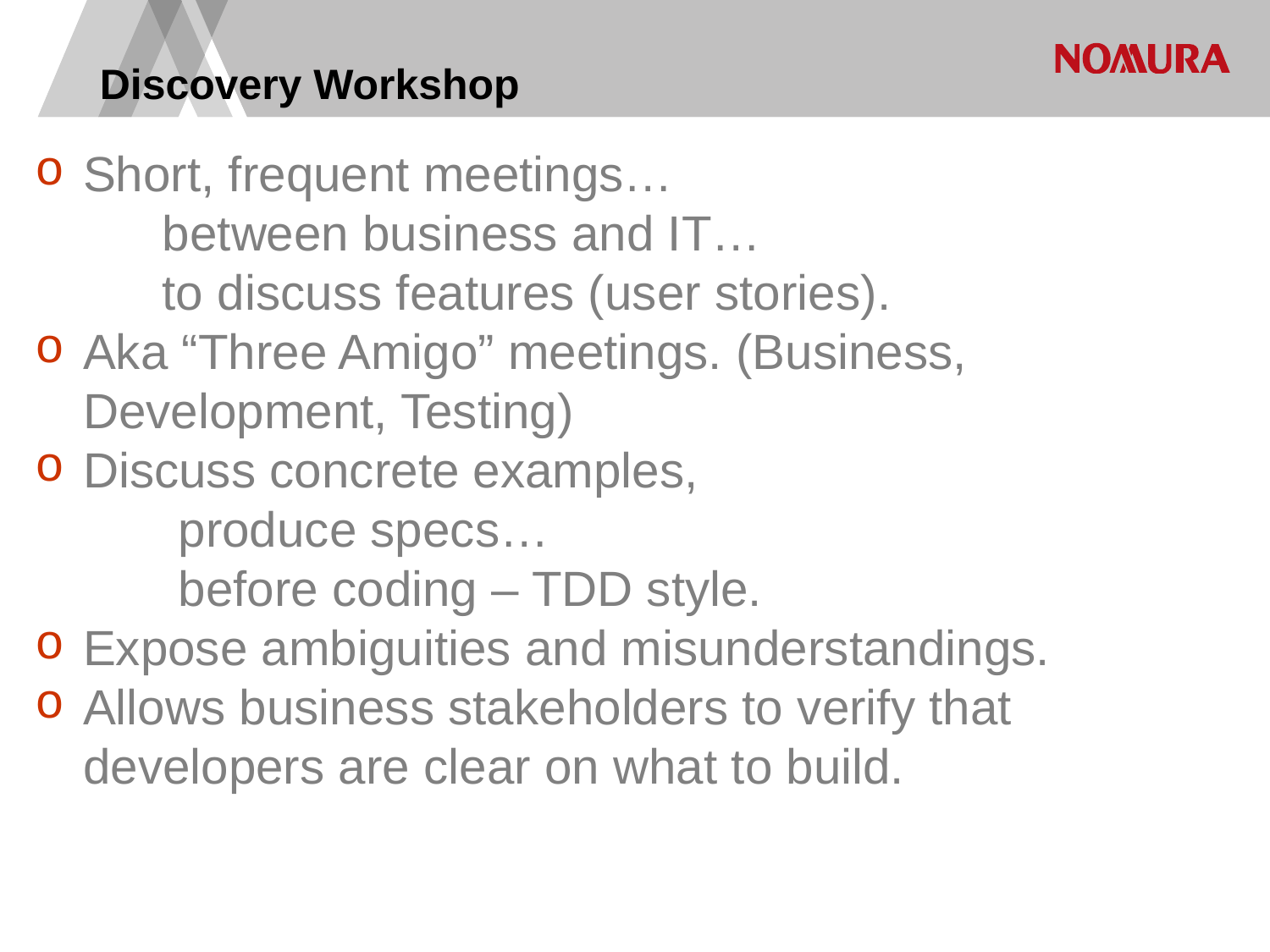

# Discovery Workshop
Short, frequent meetings…
	between business and IT…
	to discuss features (user stories).
Aka “Three Amigo” meetings. (Business, Development, Testing)
Discuss concrete examples,
produce specs…
before coding – TDD style.
Expose ambiguities and misunderstandings.
Allows business stakeholders to verify that developers are clear on what to build.